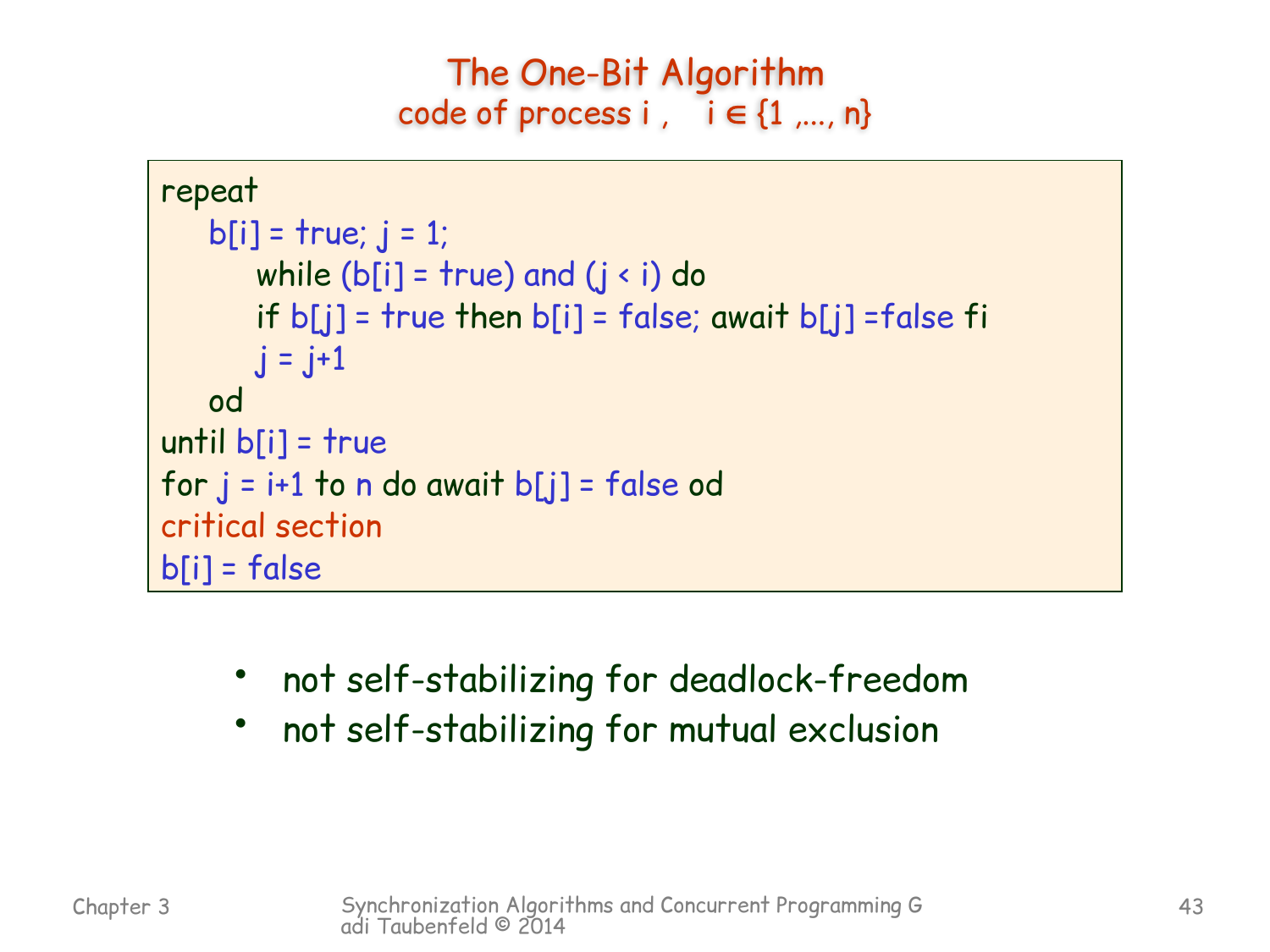

# The One-Bit Algorithm code of process i ,    i ∈ {1 ,..., n}
repeat
     b[i] = true; j = 1;
          while (b[i] = true) and (j < i) do
          if b[j] = true then b[i] = false; await b[j] =false fi
          j = j+1
     od
until b[i] = true
for j = i+1 to n do await b[j] = false od
critical section
b[i] = false
not self-stabilizing for deadlock-freedom
not self-stabilizing for mutual exclusion
Synchronization Algorithms and Concurrent Programming Gadi Taubenfeld © 2014
Chapter 3